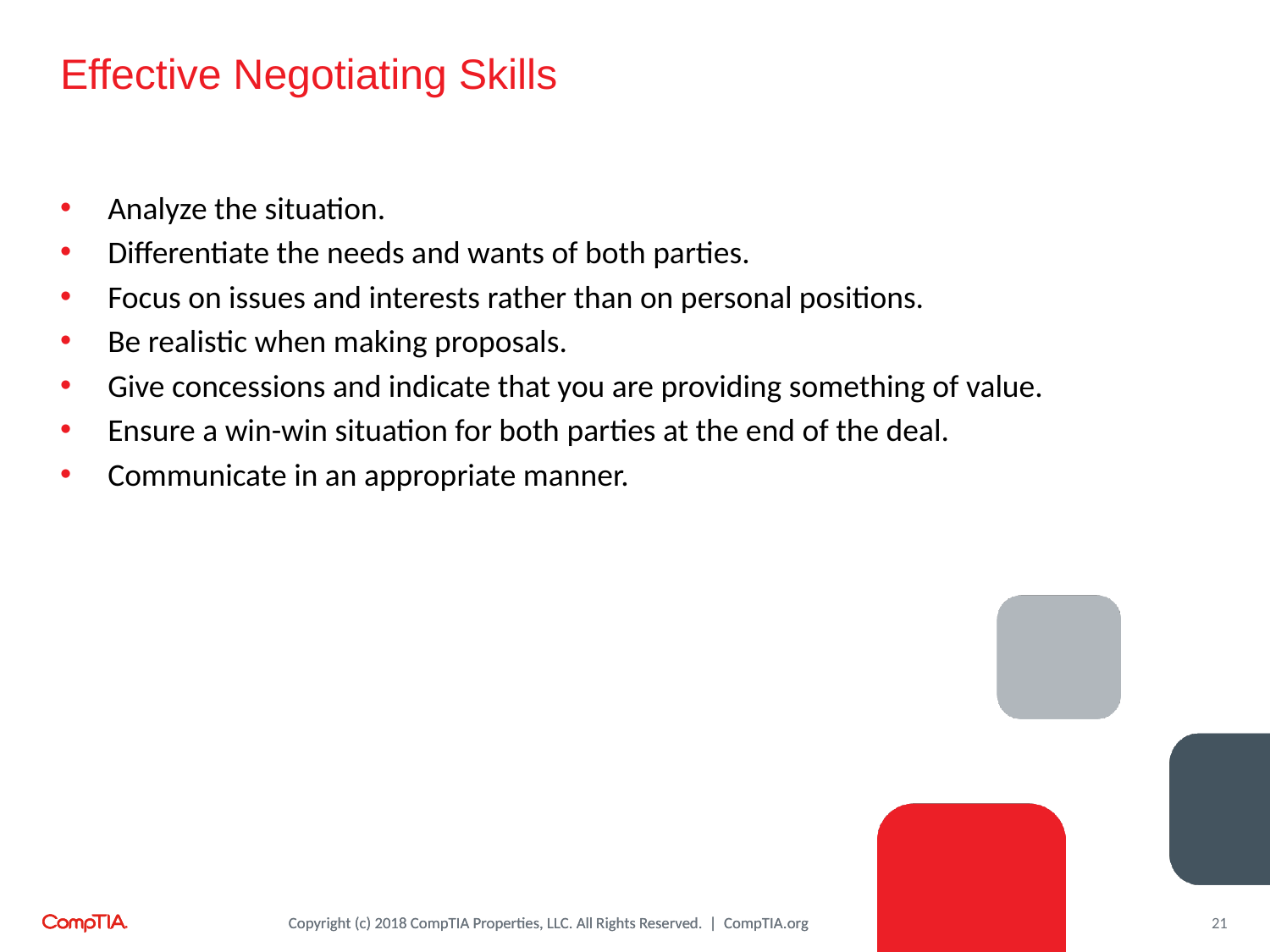

# Effective Negotiating Skills
Analyze the situation.
Differentiate the needs and wants of both parties.
Focus on issues and interests rather than on personal positions.
Be realistic when making proposals.
Give concessions and indicate that you are providing something of value.
Ensure a win-win situation for both parties at the end of the deal.
Communicate in an appropriate manner.
21